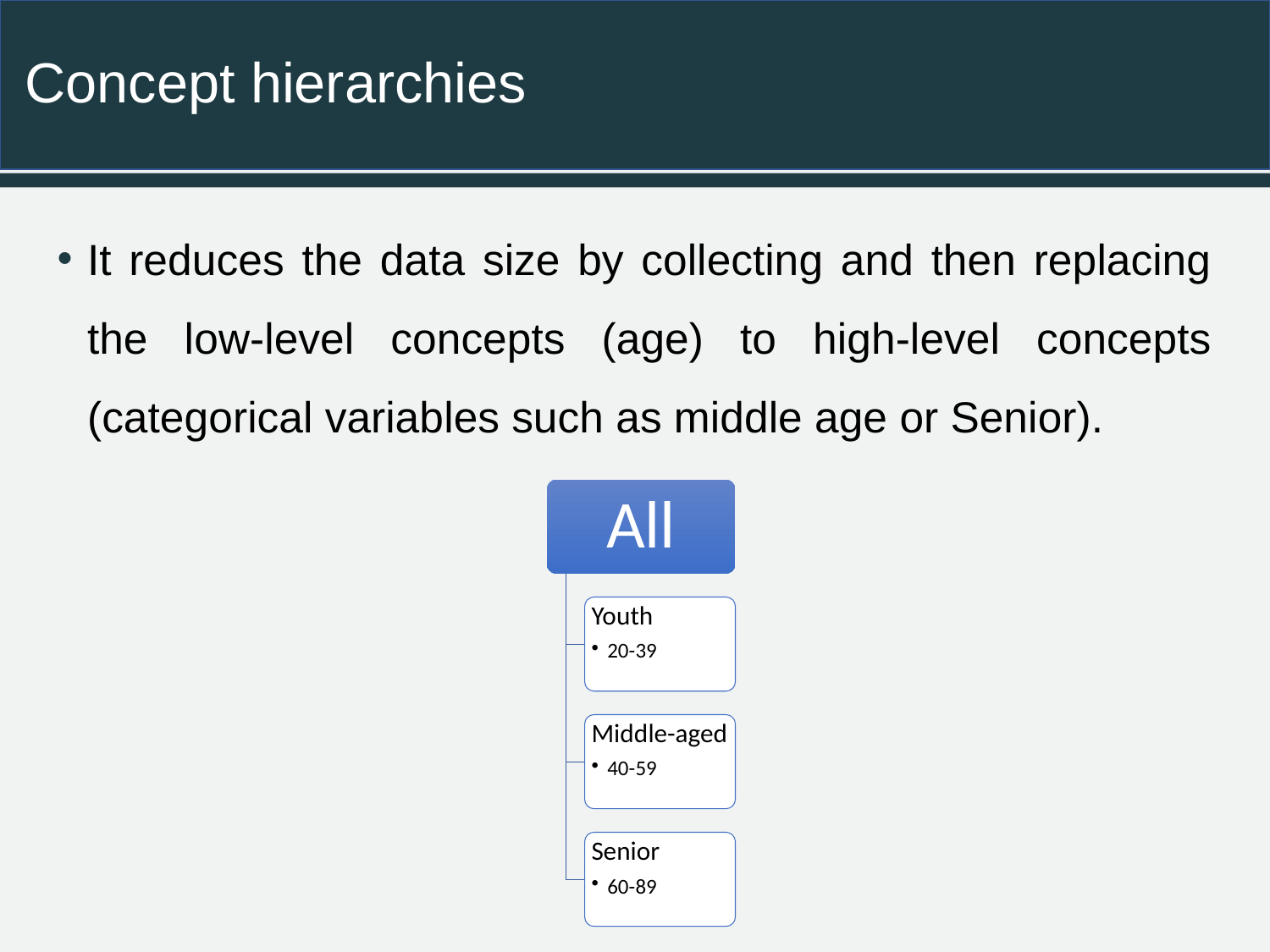

# Concept hierarchies
It reduces the data size by collecting and then replacing the low-level concepts (age) to high-level concepts (categorical variables such as middle age or Senior).
All

Youth
20-39
Middle-aged
40-59
Senior
60-89